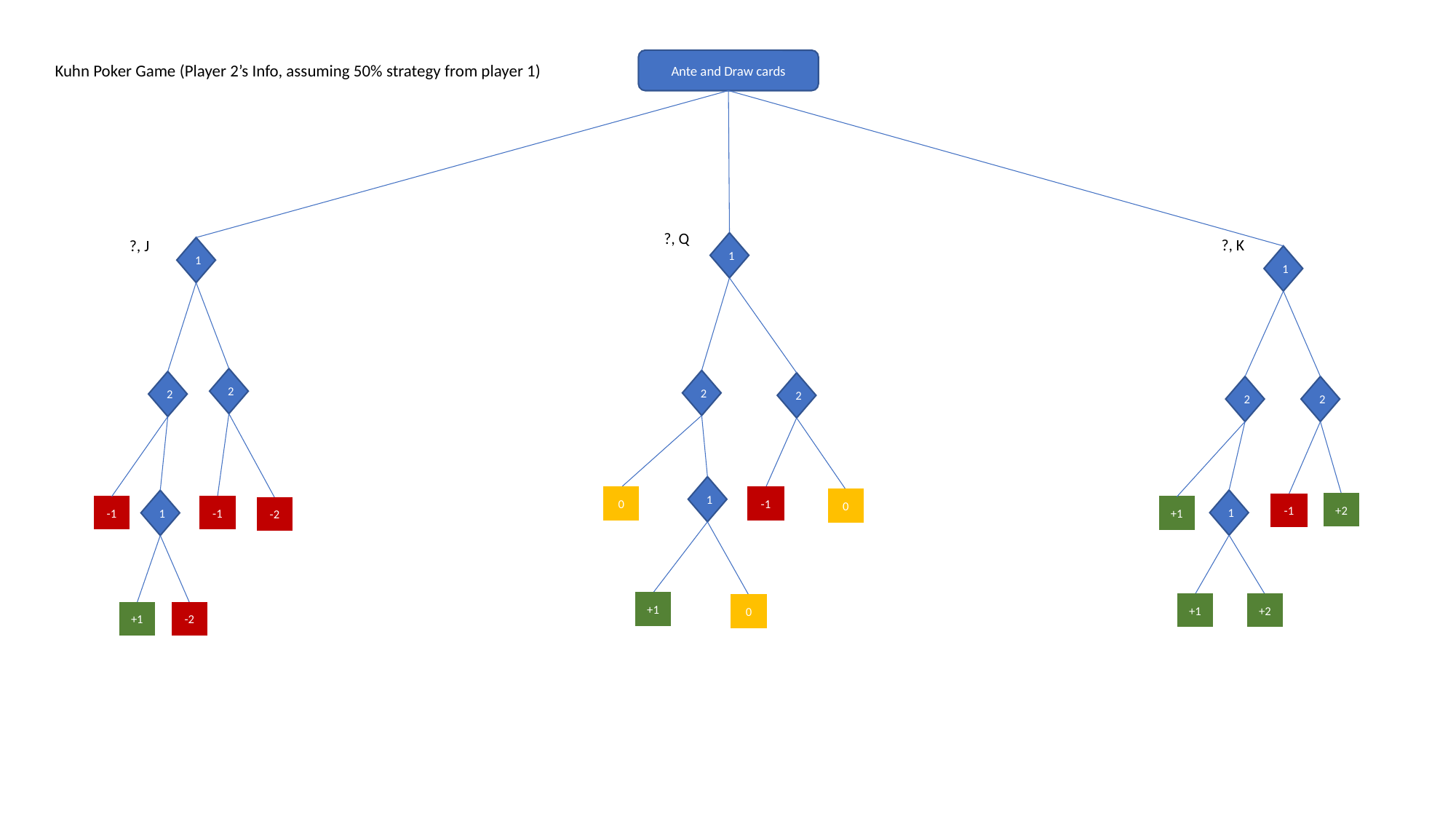

Ante and Draw cards
Kuhn Poker Game (Player 2’s Info, assuming 50% strategy from player 1)
?, Q
?, K
?, J
1
1
1
2
2
2
2
2
2
1
0
-1
0
1
1
+2
-1
-1
-1
+1
-2
+1
+1
+2
0
+1
-2